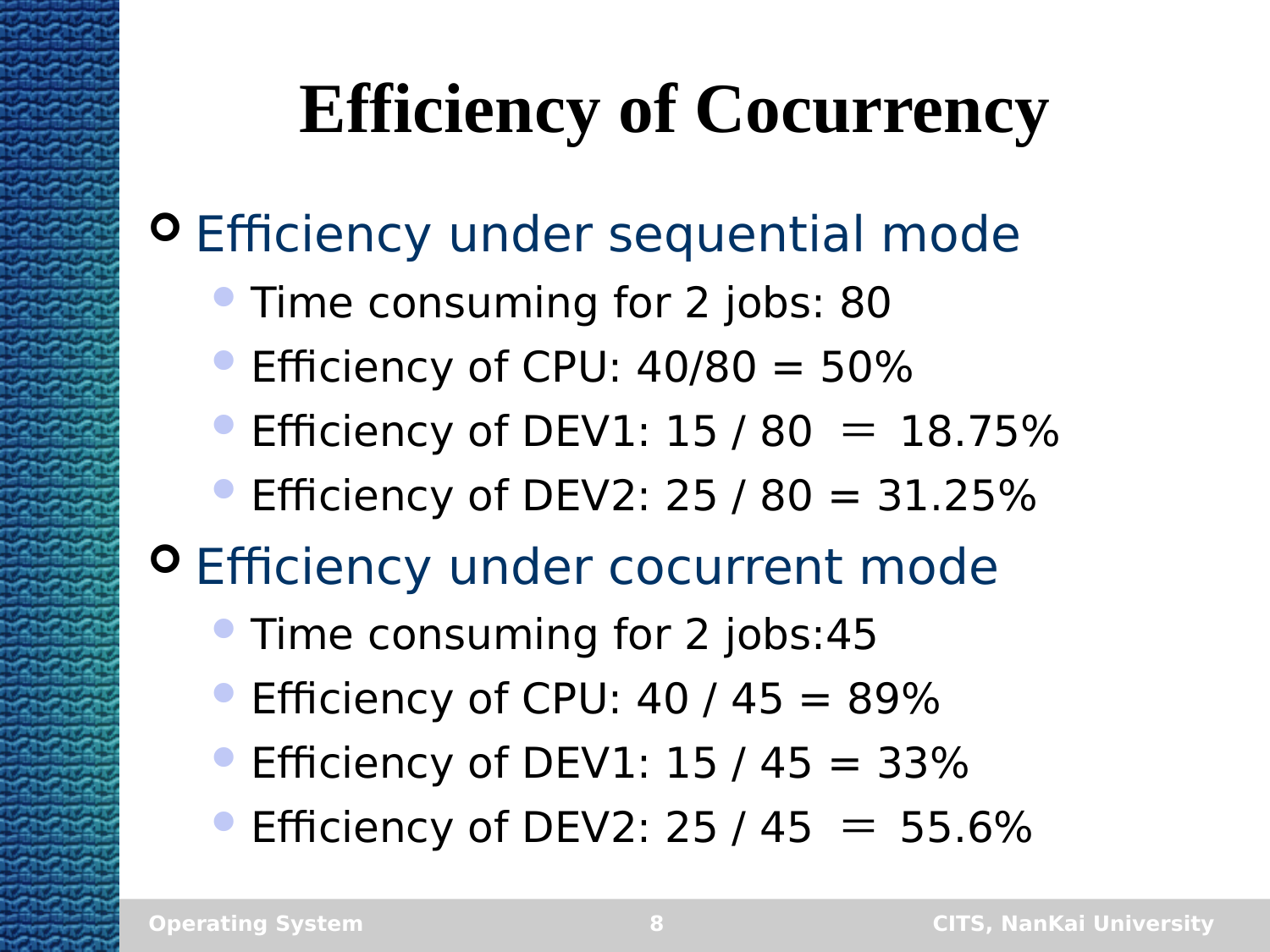

# Efficiency of Cocurrency
Efficiency under sequential mode
Time consuming for 2 jobs: 80
Efficiency of CPU: 40/80 = 50%
Efficiency of DEV1: 15 / 80 ＝ 18.75%
Efficiency of DEV2: 25 / 80 = 31.25%
Efficiency under cocurrent mode
Time consuming for 2 jobs:45
Efficiency of CPU: 40 / 45 = 89%
Efficiency of DEV1: 15 / 45 = 33%
Efficiency of DEV2: 25 / 45 ＝ 55.6%

Operating System
8
CITS, NanKai University